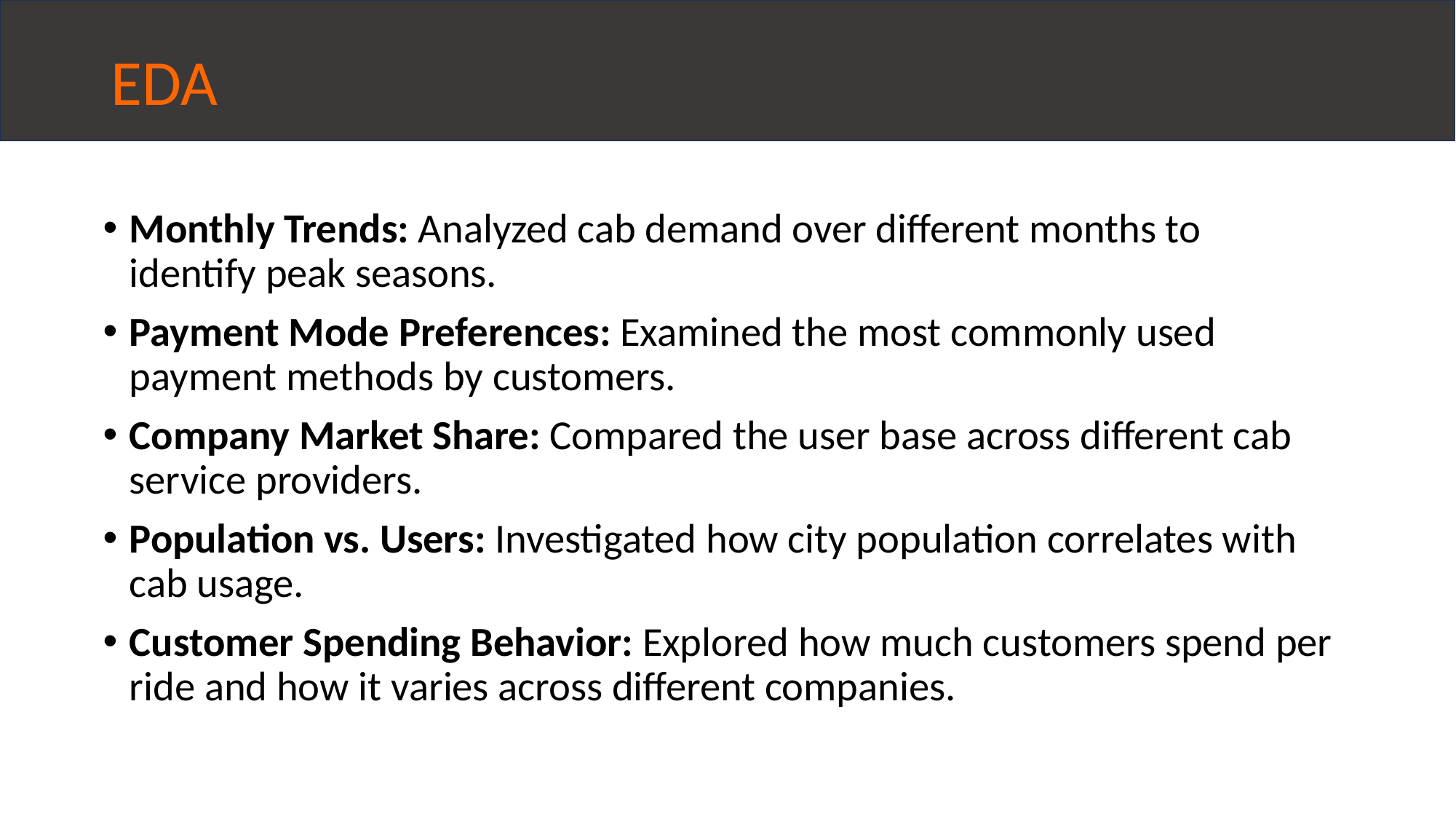

# EDA
Monthly Trends: Analyzed cab demand over different months to identify peak seasons.
Payment Mode Preferences: Examined the most commonly used payment methods by customers.
Company Market Share: Compared the user base across different cab service providers.
Population vs. Users: Investigated how city population correlates with cab usage.
Customer Spending Behavior: Explored how much customers spend per ride and how it varies across different companies.